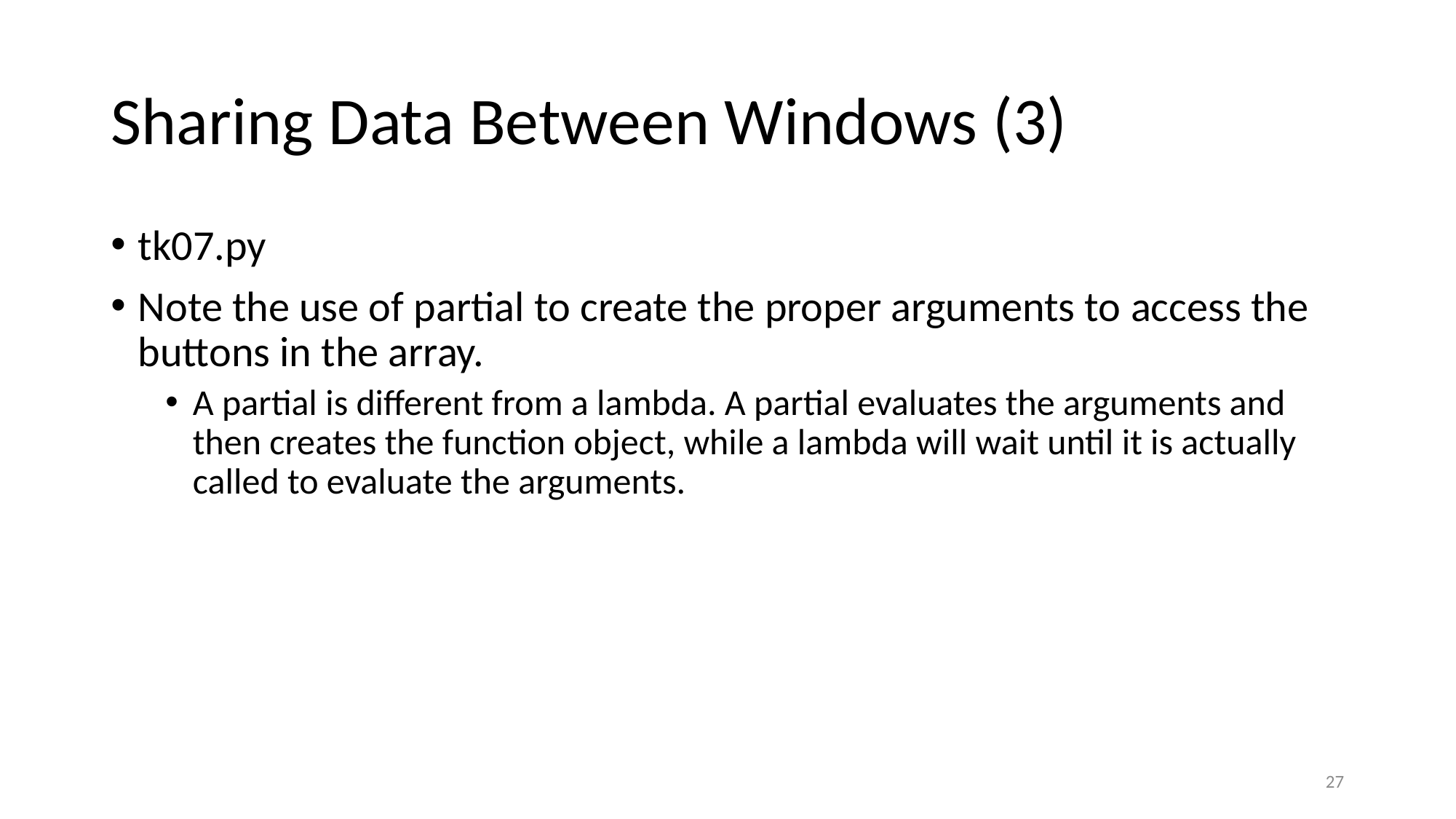

# Sharing Data Between Windows (3)
tk07.py
Note the use of partial to create the proper arguments to access the buttons in the array.
A partial is different from a lambda. A partial evaluates the arguments and then creates the function object, while a lambda will wait until it is actually called to evaluate the arguments.
27